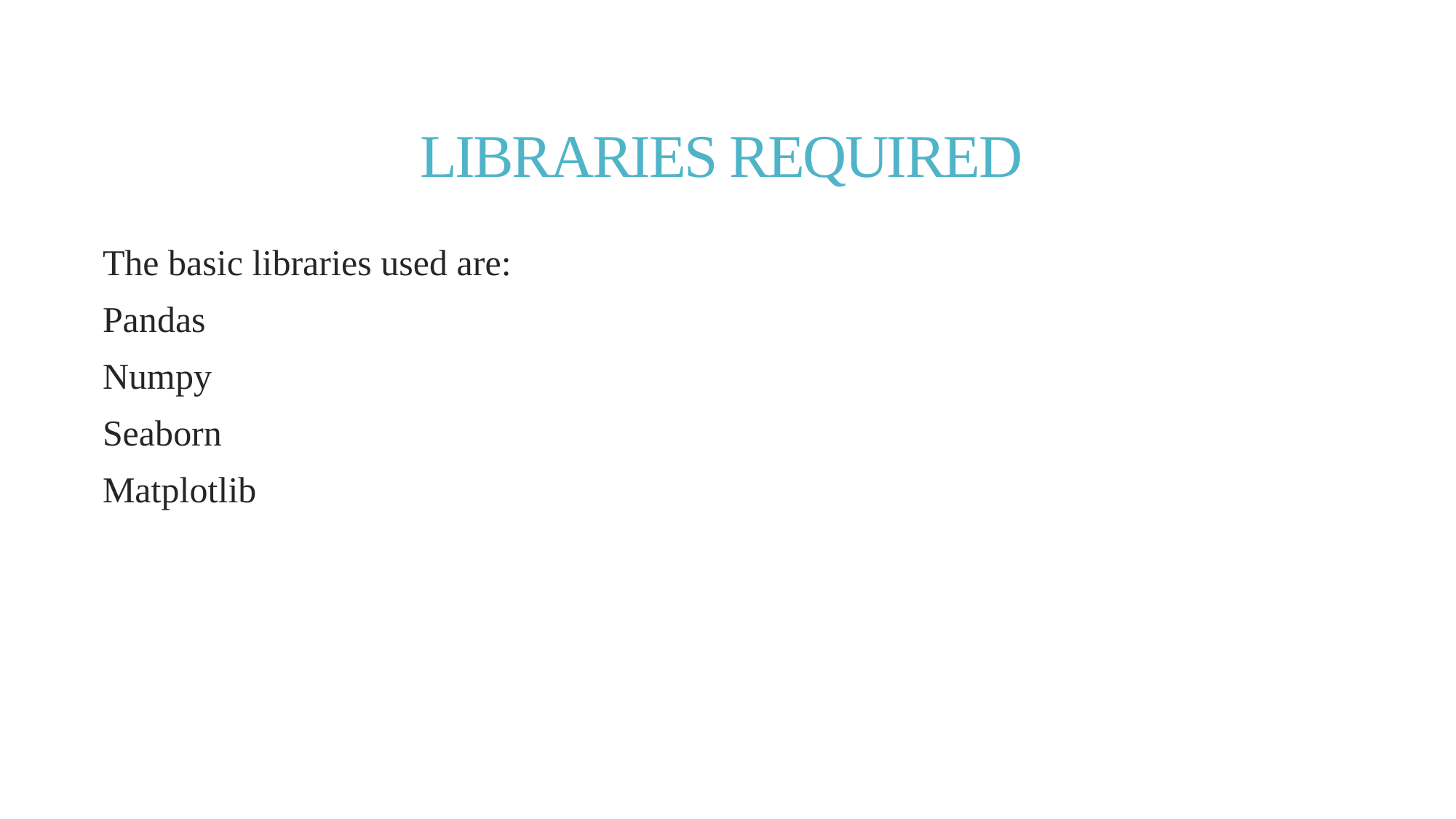

# LIBRARIES REQUIRED
The basic libraries used are:
Pandas
Numpy
Seaborn
Matplotlib